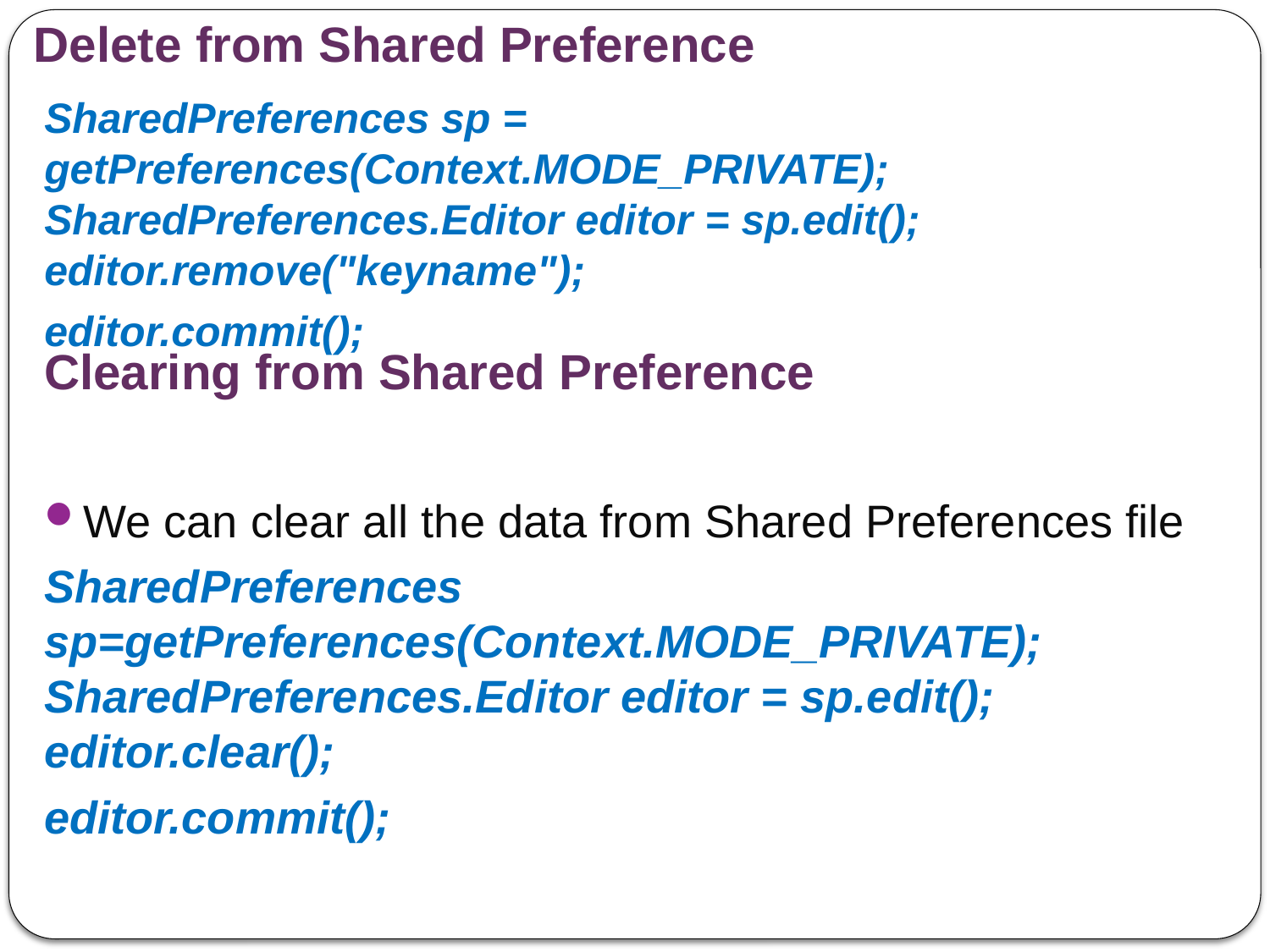

# Delete from Shared Preference
SharedPreferences sp = getPreferences(Context.MODE_PRIVATE);
SharedPreferences.Editor editor = sp.edit();
editor.remove("keyname");
editor.commit();

We can clear all the data from Shared Preferences file
SharedPreferences sp=getPreferences(Context.MODE_PRIVATE);
SharedPreferences.Editor editor = sp.edit();
editor.clear();
editor.commit();

Clearing from Shared Preference